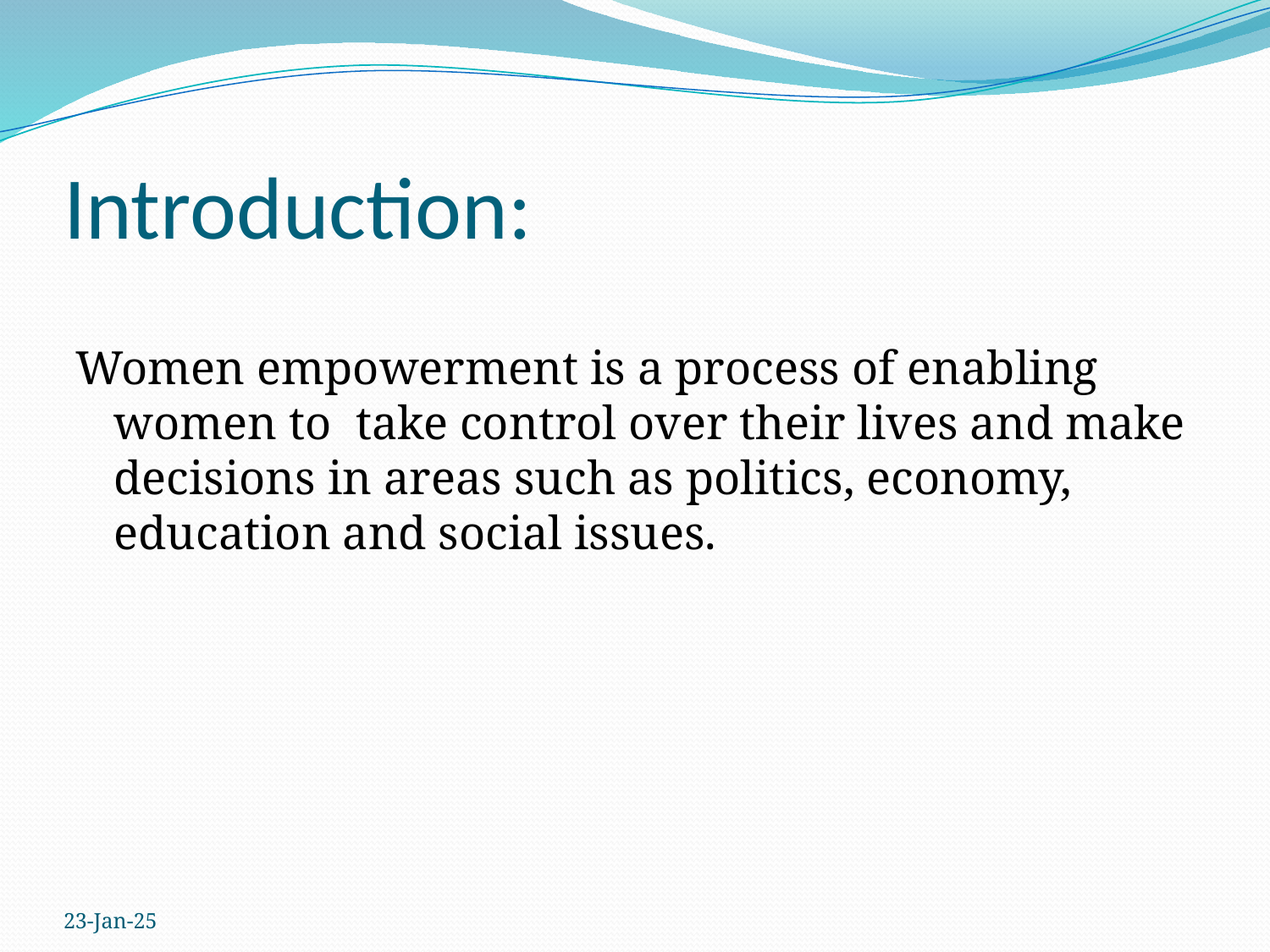

# Introduction:

Women empowerment is a process of enabling women to  take control over their lives and make decisions in areas such as politics, economy, education and social issues.
23-Jan-25